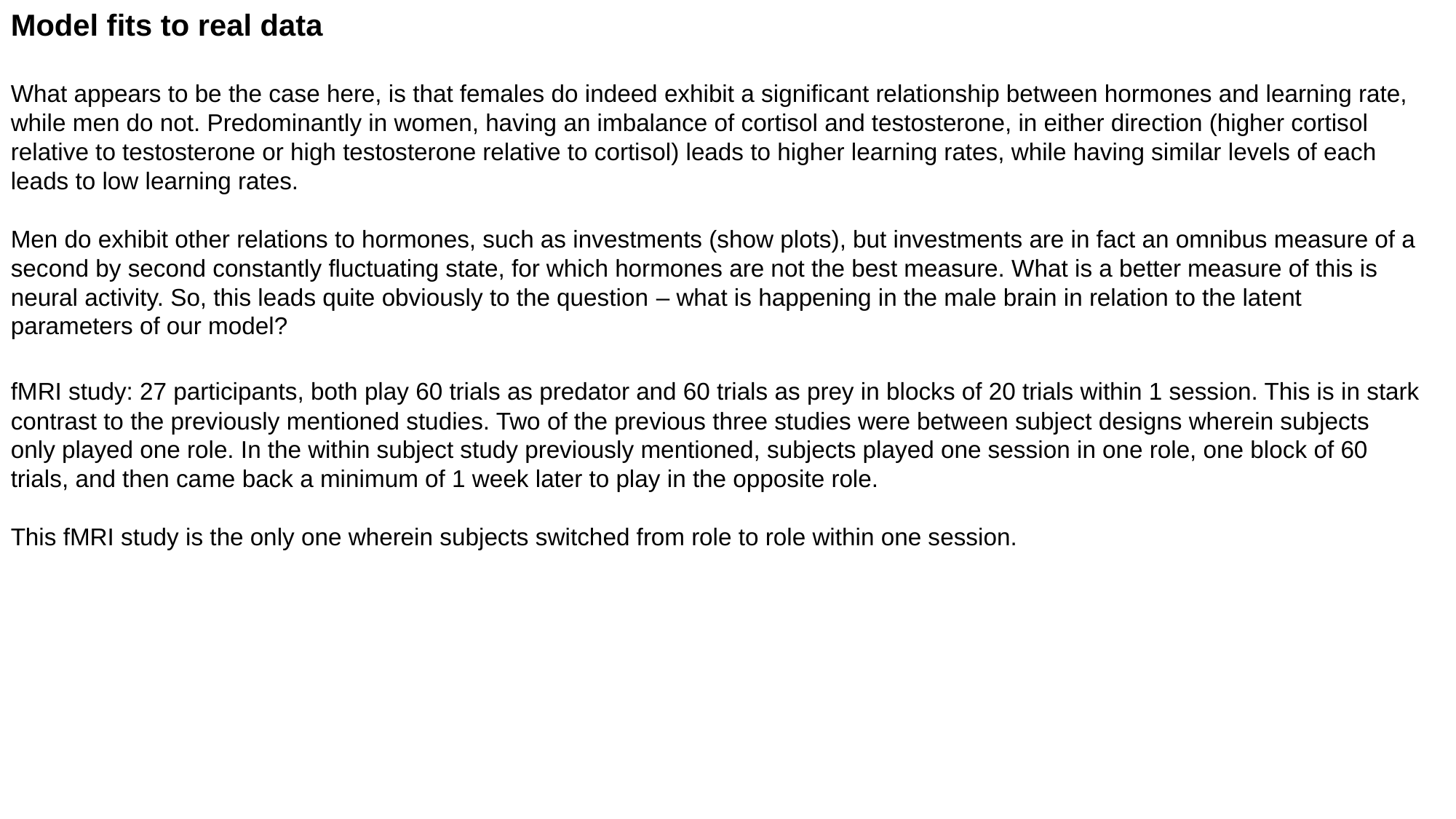

Model fits to real data

What appears to be the case here, is that females do indeed exhibit a significant relationship between hormones and learning rate, while men do not. Predominantly in women, having an imbalance of cortisol and testosterone, in either direction (higher cortisol relative to testosterone or high testosterone relative to cortisol) leads to higher learning rates, while having similar levels of each leads to low learning rates.

Men do exhibit other relations to hormones, such as investments (show plots), but investments are in fact an omnibus measure of a second by second constantly fluctuating state, for which hormones are not the best measure. What is a better measure of this is neural activity. So, this leads quite obviously to the question – what is happening in the male brain in relation to the latent parameters of our model?

fMRI study: 27 participants, both play 60 trials as predator and 60 trials as prey in blocks of 20 trials within 1 session. This is in stark contrast to the previously mentioned studies. Two of the previous three studies were between subject designs wherein subjects only played one role. In the within subject study previously mentioned, subjects played one session in one role, one block of 60 trials, and then came back a minimum of 1 week later to play in the opposite role.

This fMRI study is the only one wherein subjects switched from role to role within one session.